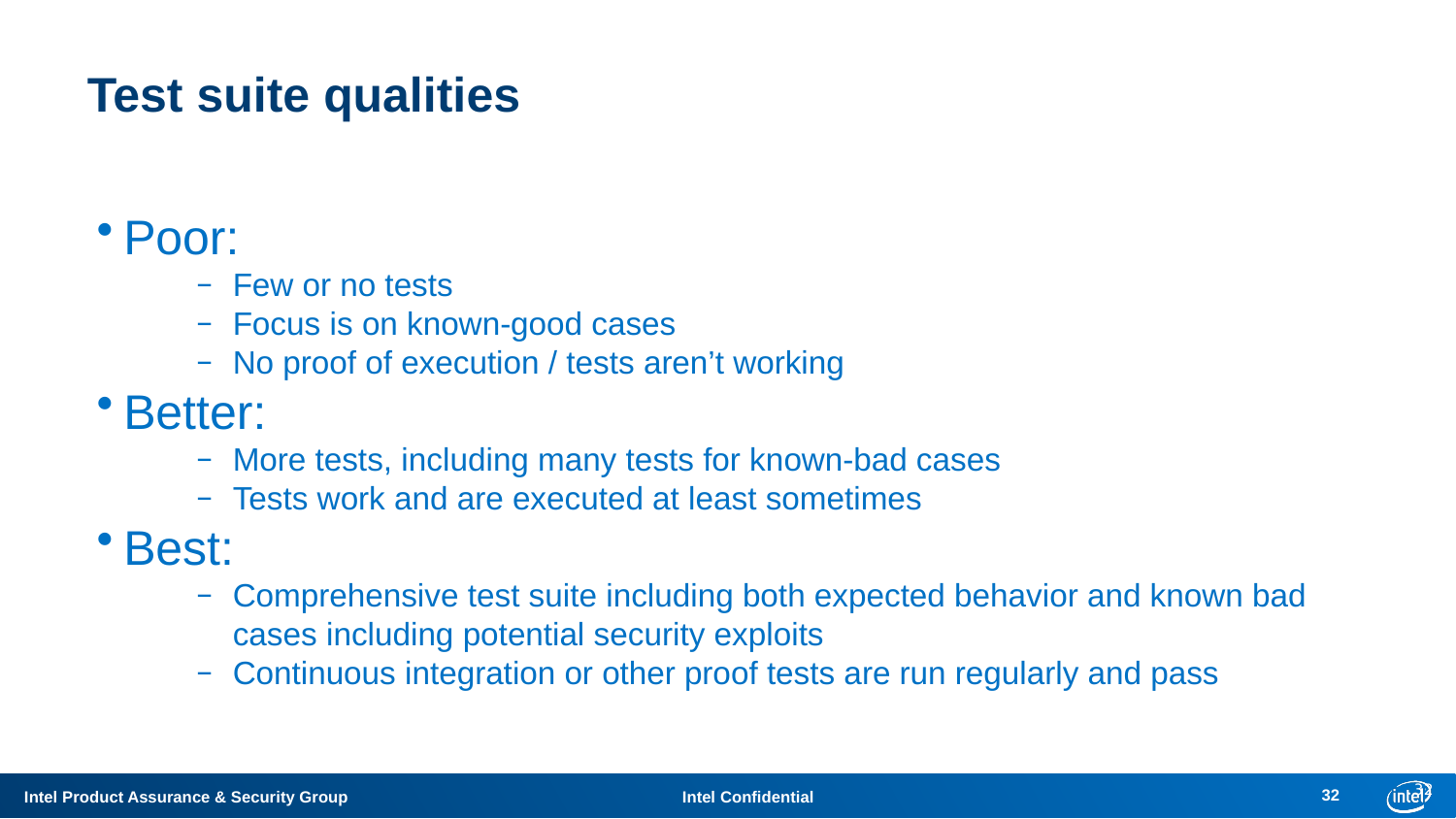

# Test suite qualities
Poor:
Few or no tests
Focus is on known-good cases
No proof of execution / tests aren’t working
Better:
More tests, including many tests for known-bad cases
Tests work and are executed at least sometimes
Best:
Comprehensive test suite including both expected behavior and known bad cases including potential security exploits
Continuous integration or other proof tests are run regularly and pass
32